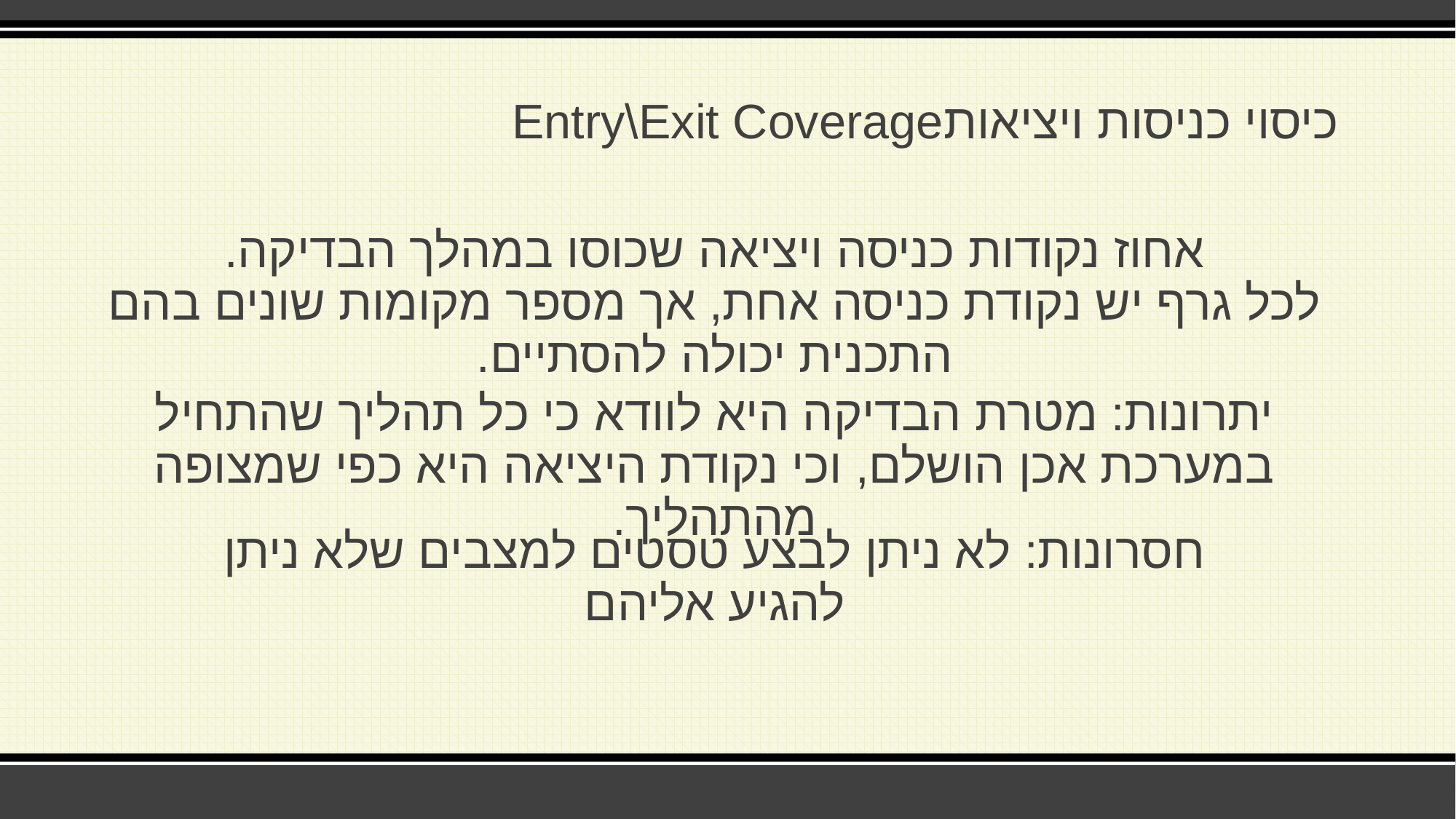

כיסוי כניסות ויציאותEntry\Exit Coverage
אחוז נקודות כניסה ויציאה שכוסו במהלך הבדיקה.
לכל גרף יש נקודת כניסה אחת, אך מספר מקומות שונים בהם התכנית יכולה להסתיים.
יתרונות: מטרת הבדיקה היא לוודא כי כל תהליך שהתחיל במערכת אכן הושלם, וכי נקודת היציאה היא כפי שמצופה מהתהליך.
חסרונות: לא ניתן לבצע טסטים למצבים שלא ניתן להגיע אליהם